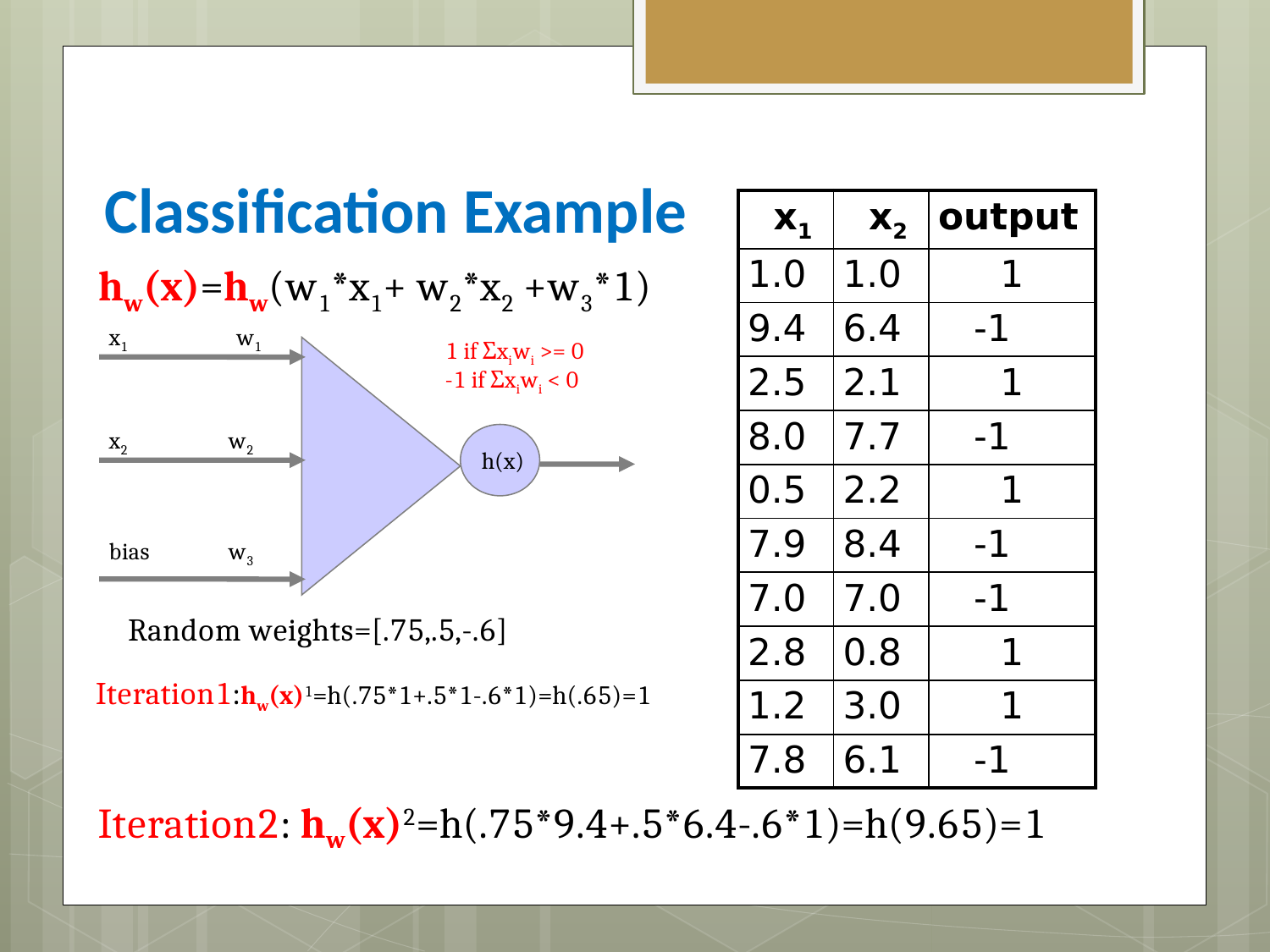

Classification Example
| x1 | x2 | output |
| --- | --- | --- |
| 1.0 | 1.0 | 1 |
| 9.4 | 6.4 | -1 |
| 2.5 | 2.1 | 1 |
| 8.0 | 7.7 | -1 |
| 0.5 | 2.2 | 1 |
| 7.9 | 8.4 | -1 |
| 7.0 | 7.0 | -1 |
| 2.8 | 0.8 | 1 |
| 1.2 | 3.0 | 1 |
| 7.8 | 6.1 | -1 |
 hw(x)=hw(w1*x1+ w2*x2 +w3*1)
x1
w1

x2
w2
h(x)

bias
w3

1 if Σxiwi >= 0
-1 if Σxiwi < 0
 Random weights=[.75,.5,-.6]
 Iteration1:hw(x)1=h(.75*1+.5*1-.6*1)=h(.65)=1
 Iteration2: hw(x)2=h(.75*9.4+.5*6.4-.6*1)=h(9.65)=1